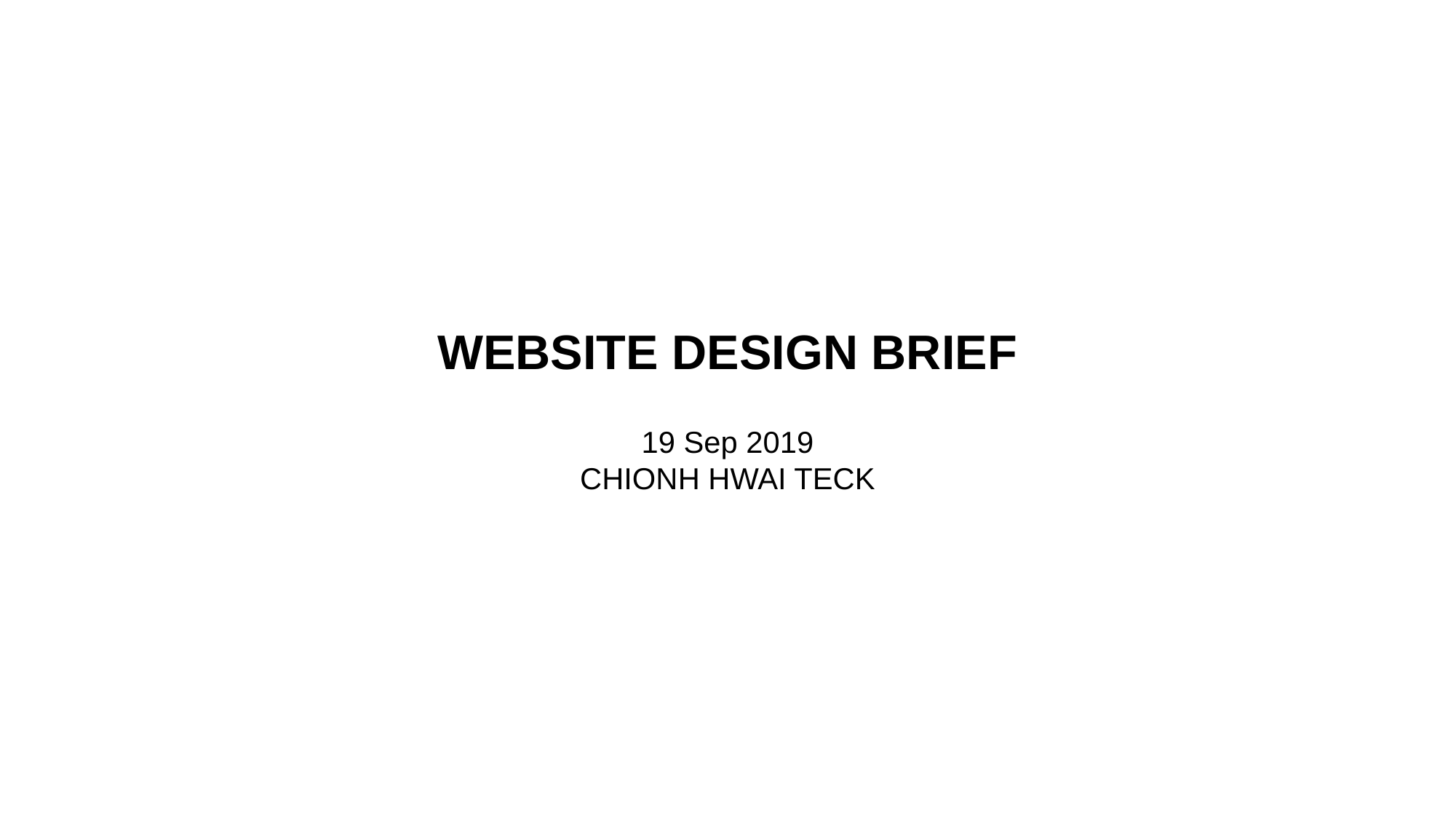

WEBSITE DESIGN BRIEF

19 Sep 2019
CHIONH HWAI TECK